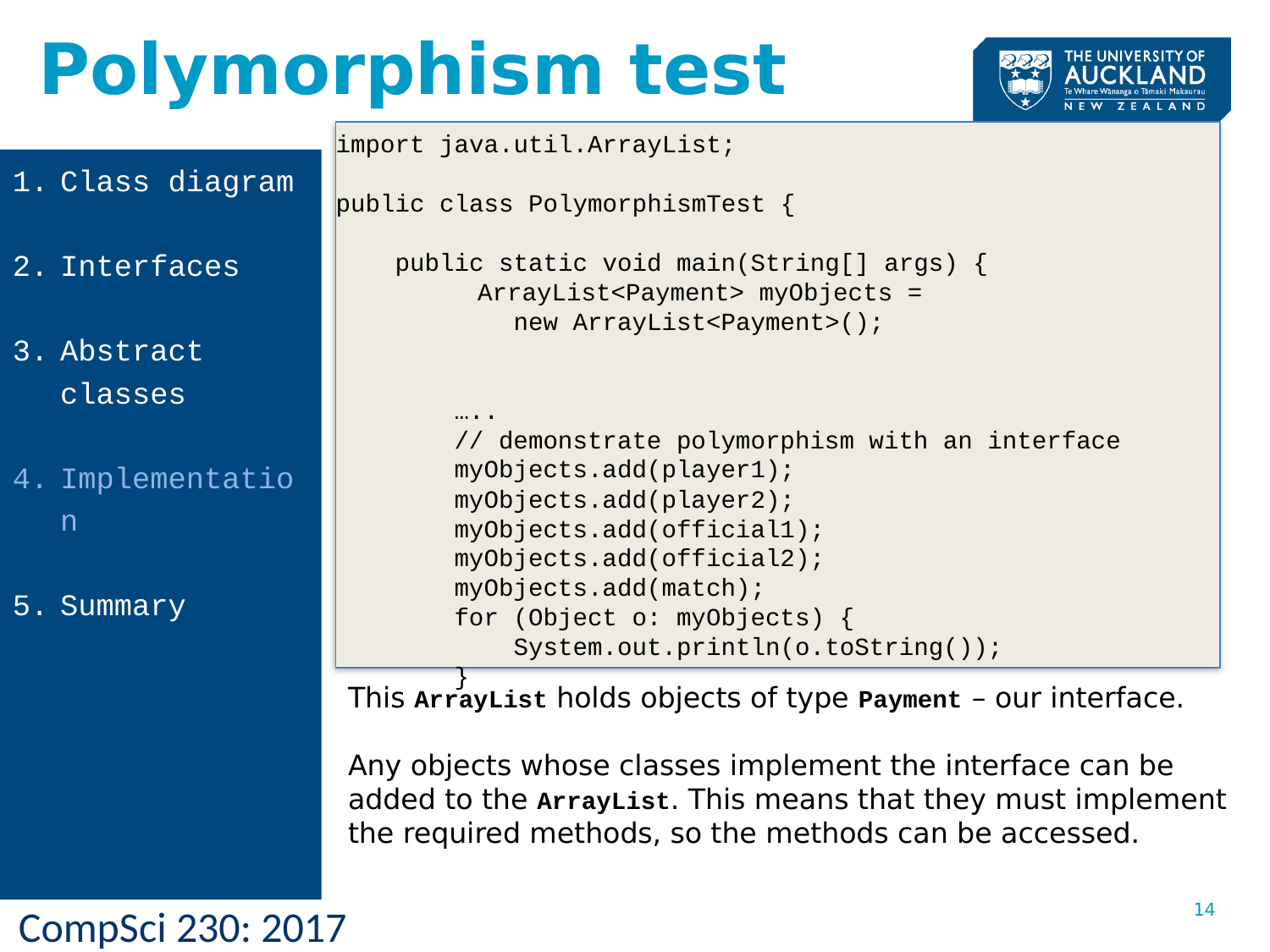

Polymorphism test
import java.util.ArrayList;

public class PolymorphismTest {

    public static void main(String[] args) {
    	 ArrayList<Payment> myObjects =
            new ArrayList<Payment>();
        …..
        // demonstrate polymorphism with an interface
        myObjects.add(player1);
        myObjects.add(player2);
        myObjects.add(official1);
        myObjects.add(official2);
        myObjects.add(match);
        for (Object o: myObjects) {
            System.out.println(o.toString());
        }

Class diagram

Interfaces

Abstract classes

Implementation

Summary
This ArrayList holds objects of type Payment – our interface.

Any objects whose classes implement the interface can be added to the ArrayList. This means that they must implement the required methods, so the methods can be accessed.

14